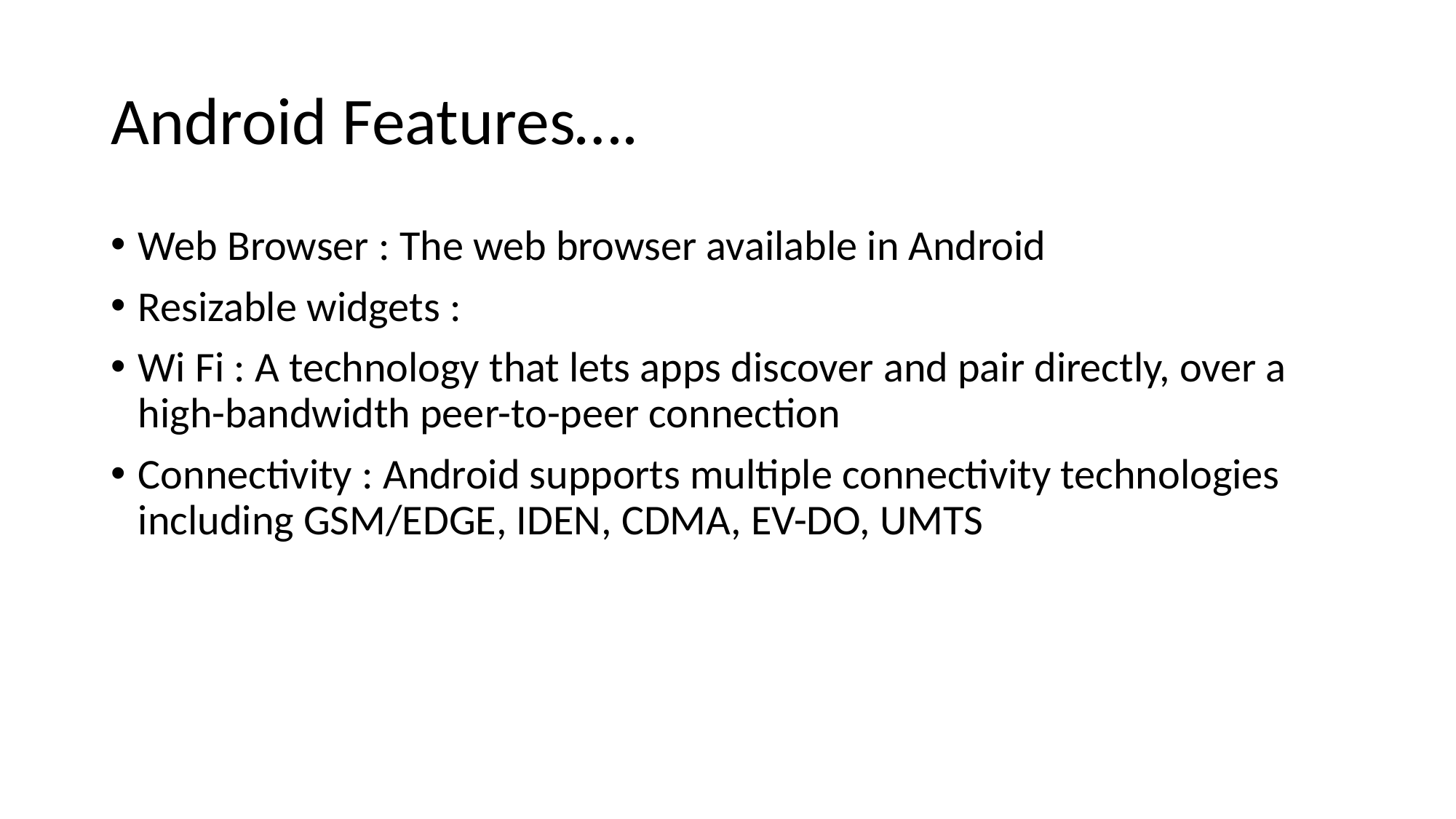

# Android Features….
Web Browser : The web browser available in Android
Resizable widgets :
Wi Fi : A technology that lets apps discover and pair directly, over a high-bandwidth peer-to-peer connection
Connectivity : Android supports multiple connectivity technologies including GSM/EDGE, IDEN, CDMA, EV-DO, UMTS